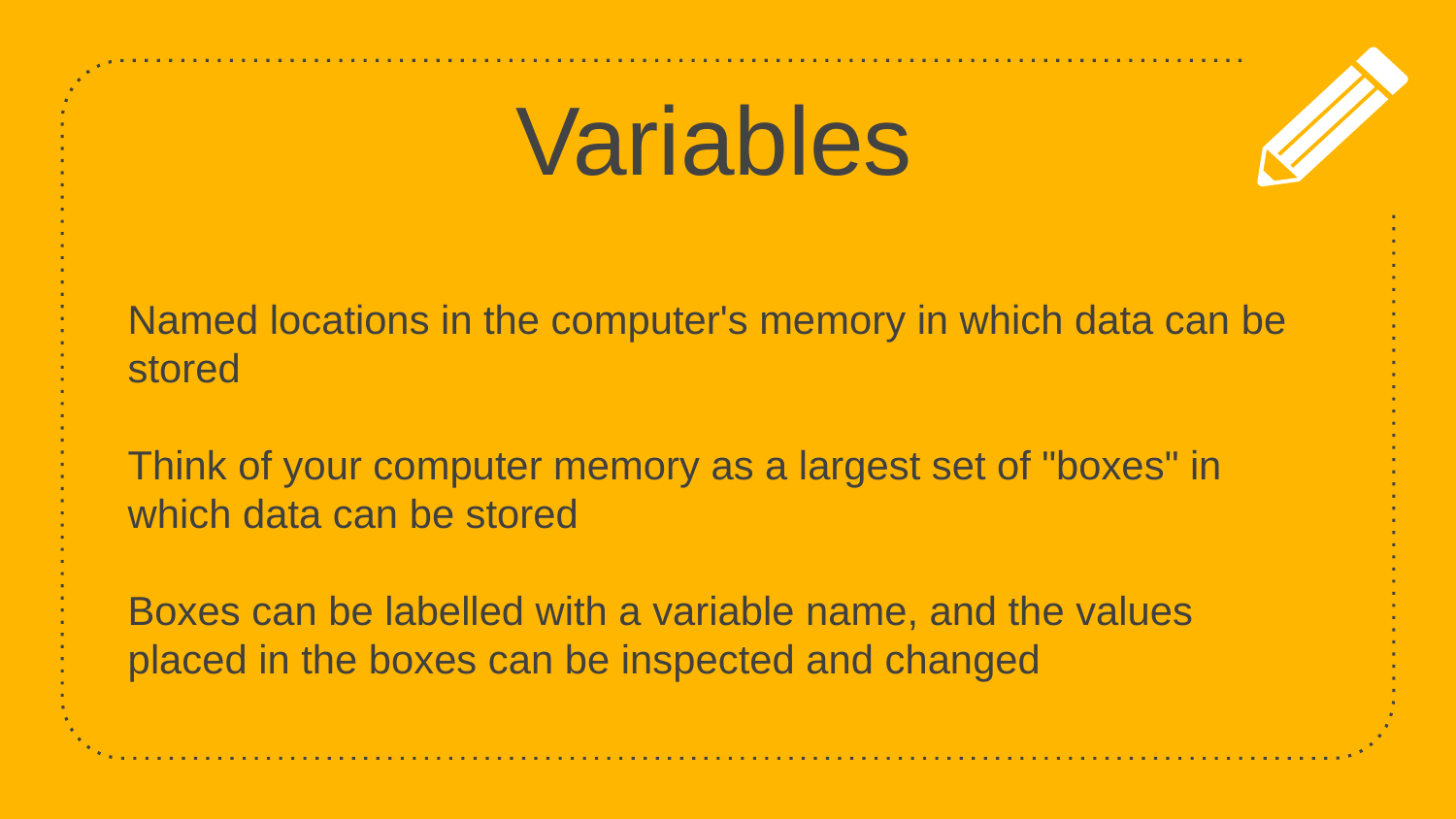

# Variables

Named locations in the computer's memory in which data can be stored

Think of your computer memory as a largest set of "boxes" in which data can be stored

Boxes can be labelled with a variable name, and the values placed in the boxes can be inspected and changed